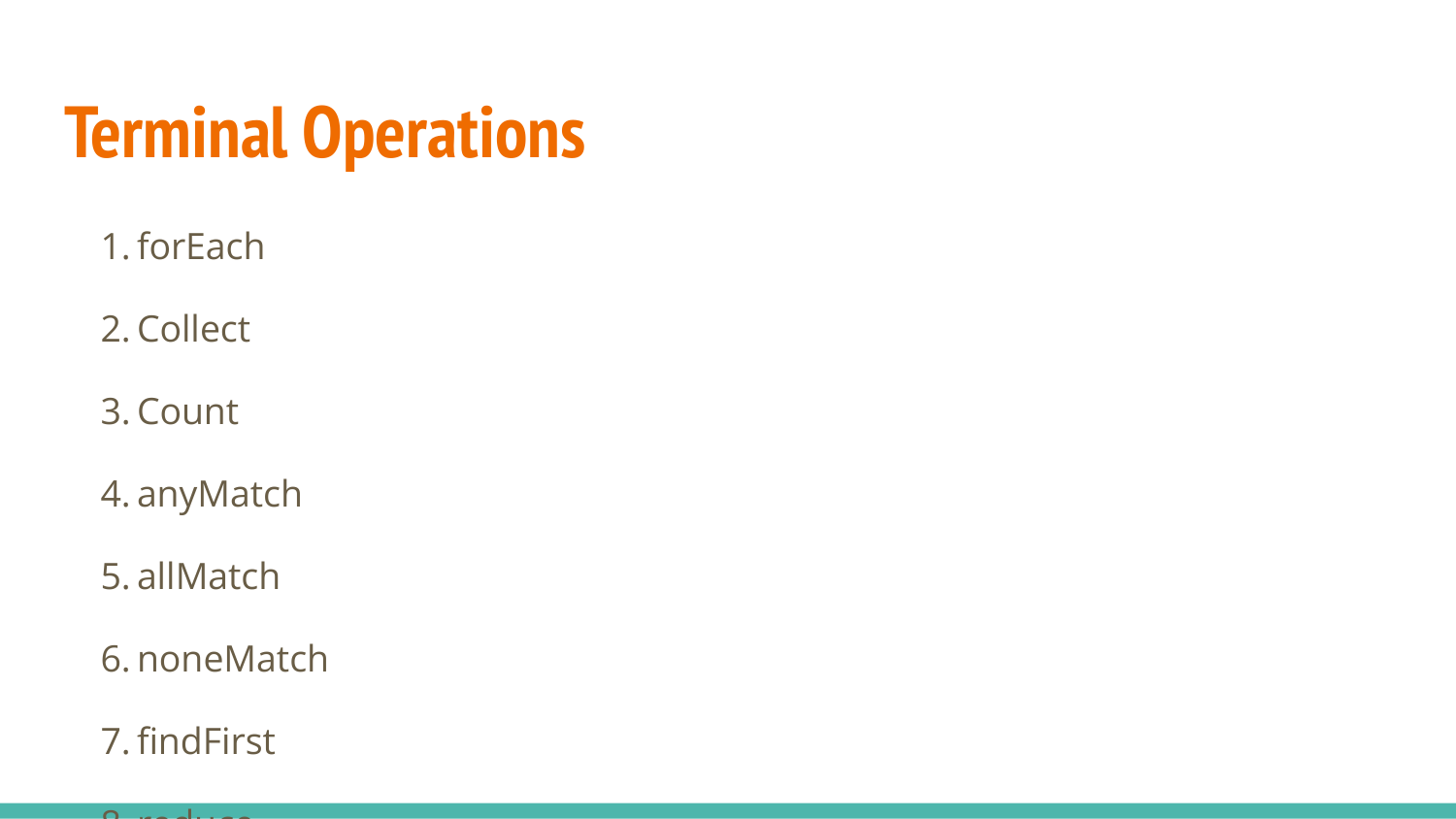

# Terminal Operations
forEach
Collect
Count
anyMatch
allMatch
noneMatch
findFirst
reduce